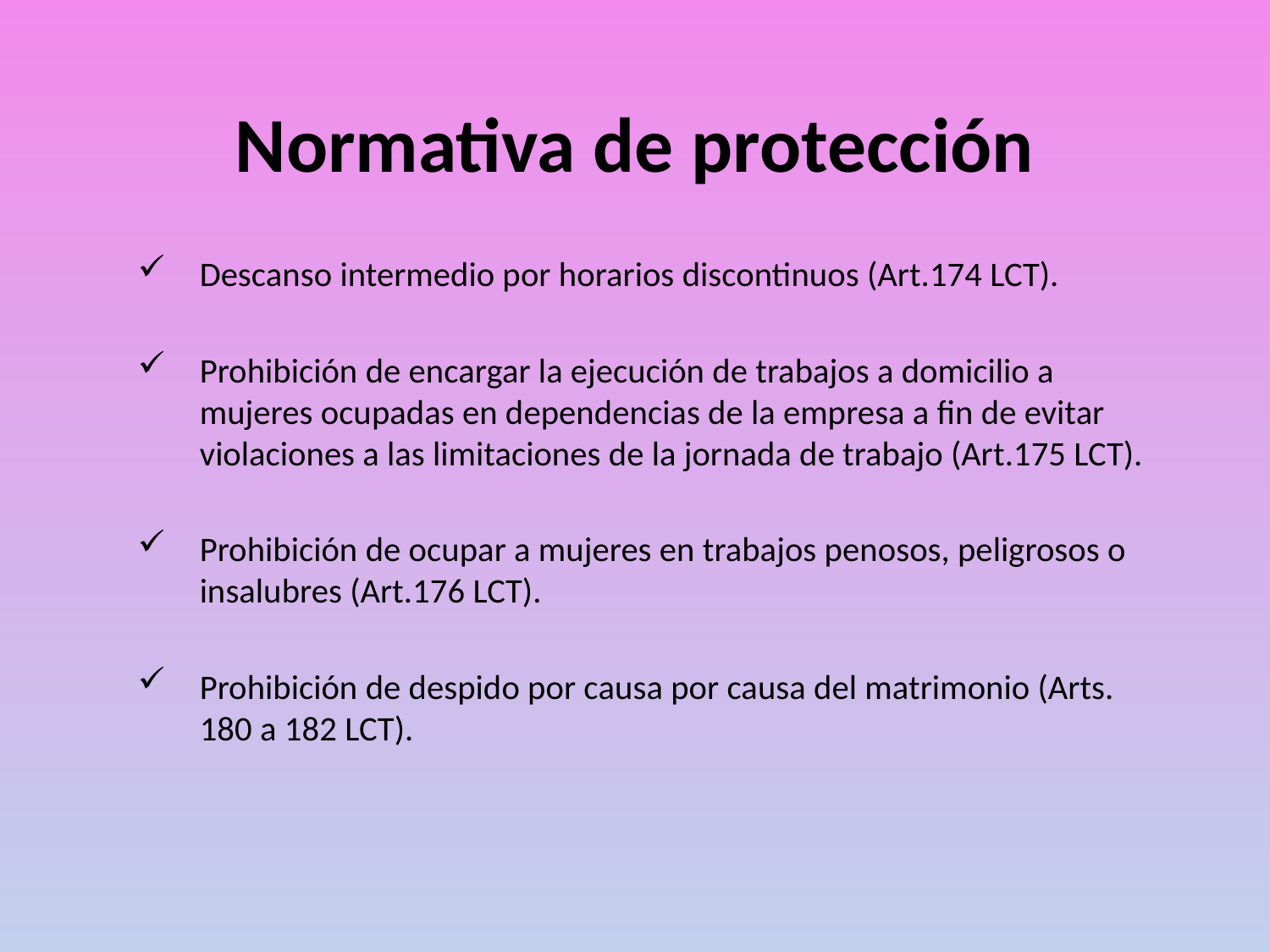

# Normativa de protección
Descanso intermedio por horarios discontinuos (Art.174 LCT).

Prohibición de encargar la ejecución de trabajos a domicilio a mujeres ocupadas en dependencias de la empresa a fin de evitar violaciones a las limitaciones de la jornada de trabajo (Art.175 LCT).

Prohibición de ocupar a mujeres en trabajos penosos, peligrosos o insalubres (Art.176 LCT).

Prohibición de despido por causa por causa del matrimonio (Arts. 180 a 182 LCT).